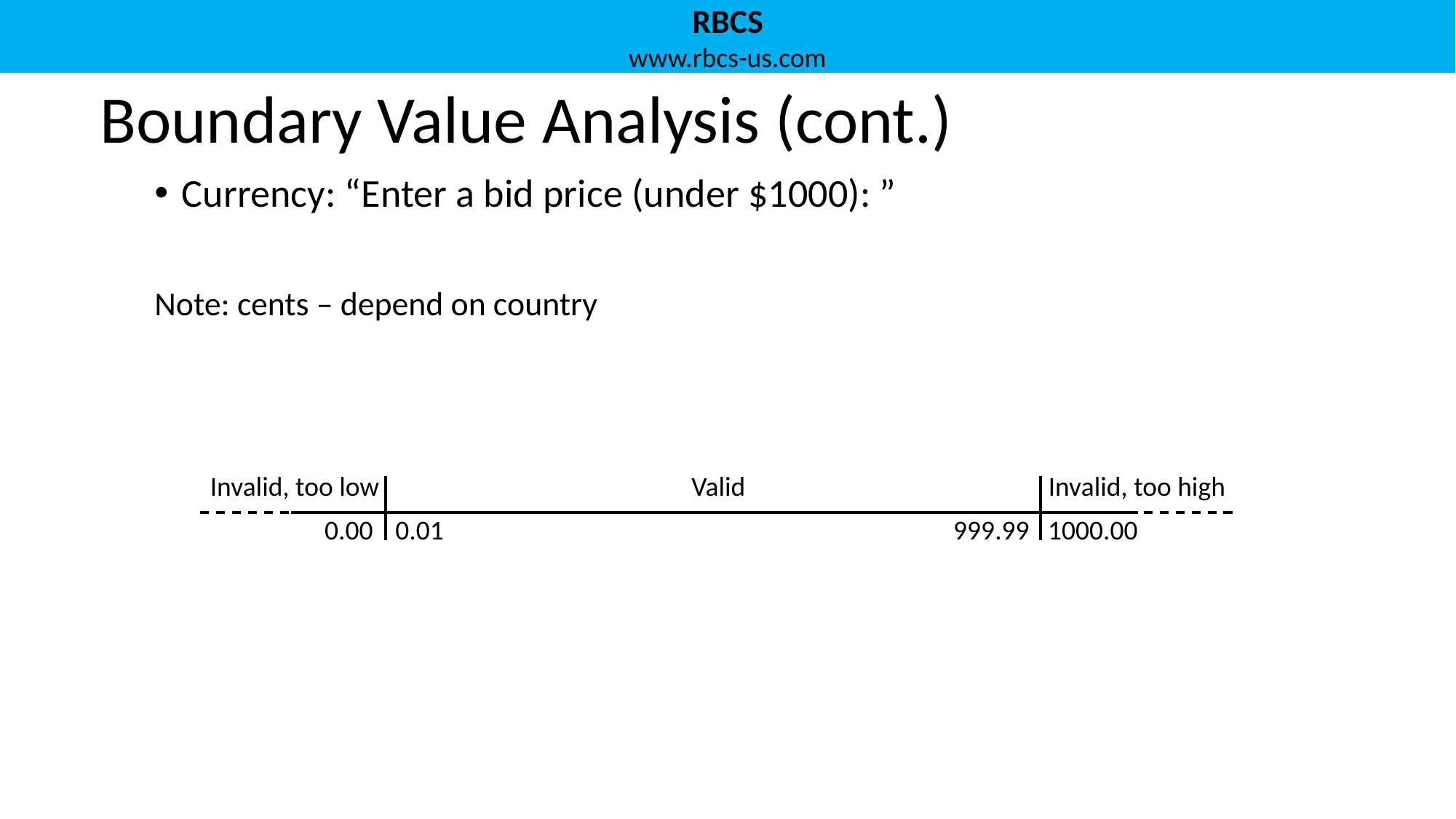

# Boundary Value Analysis (cont.)
Currency: “Enter a bid price (under $1000): ”

Note: cents – depend on country
Invalid, too low
Valid
Invalid, too high
0.00
0.01
999.99
1000.00